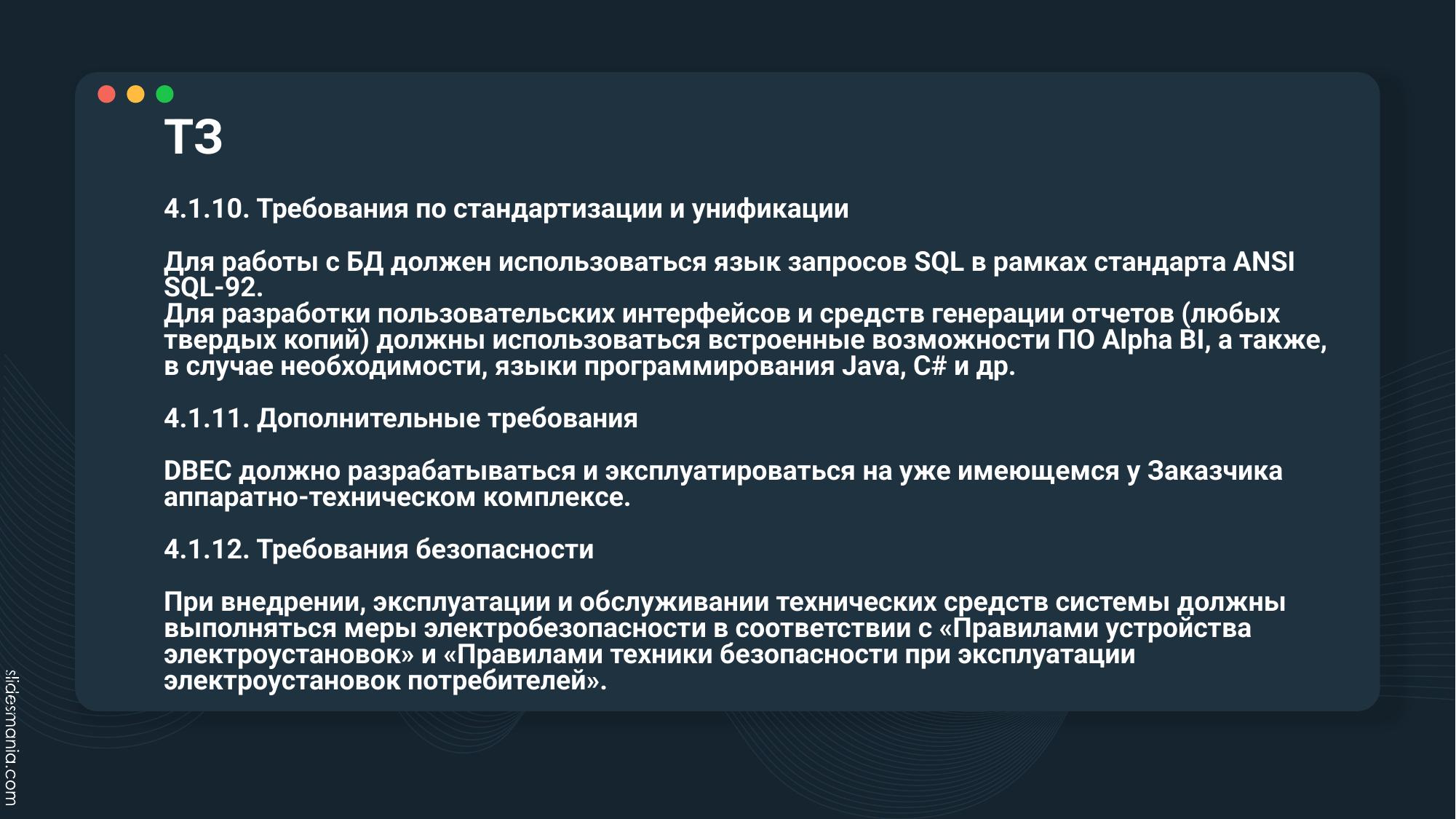

# ТЗ
4.1.10. Требования по стандартизации и унификации

Для работы с БД должен использоваться язык запросов SQL в рамках стандарта ANSI SQL-92.
Для разработки пользовательских интерфейсов и средств генерации отчетов (любых твердых копий) должны использоваться встроенные возможности ПО Alpha BI, а также, в случае необходимости, языки программирования Java, C# и др.

4.1.11. Дополнительные требования

DBEC должно разрабатываться и эксплуатироваться на уже имеющемся у Заказчика аппаратно-техническом комплексе.

4.1.12. Требования безопасности

При внедрении, эксплуатации и обслуживании технических средств системы должны выполняться меры электробезопасности в соответствии с «Правилами устройства электроустановок» и «Правилами техники безопасности при эксплуатации электроустановок потребителей».